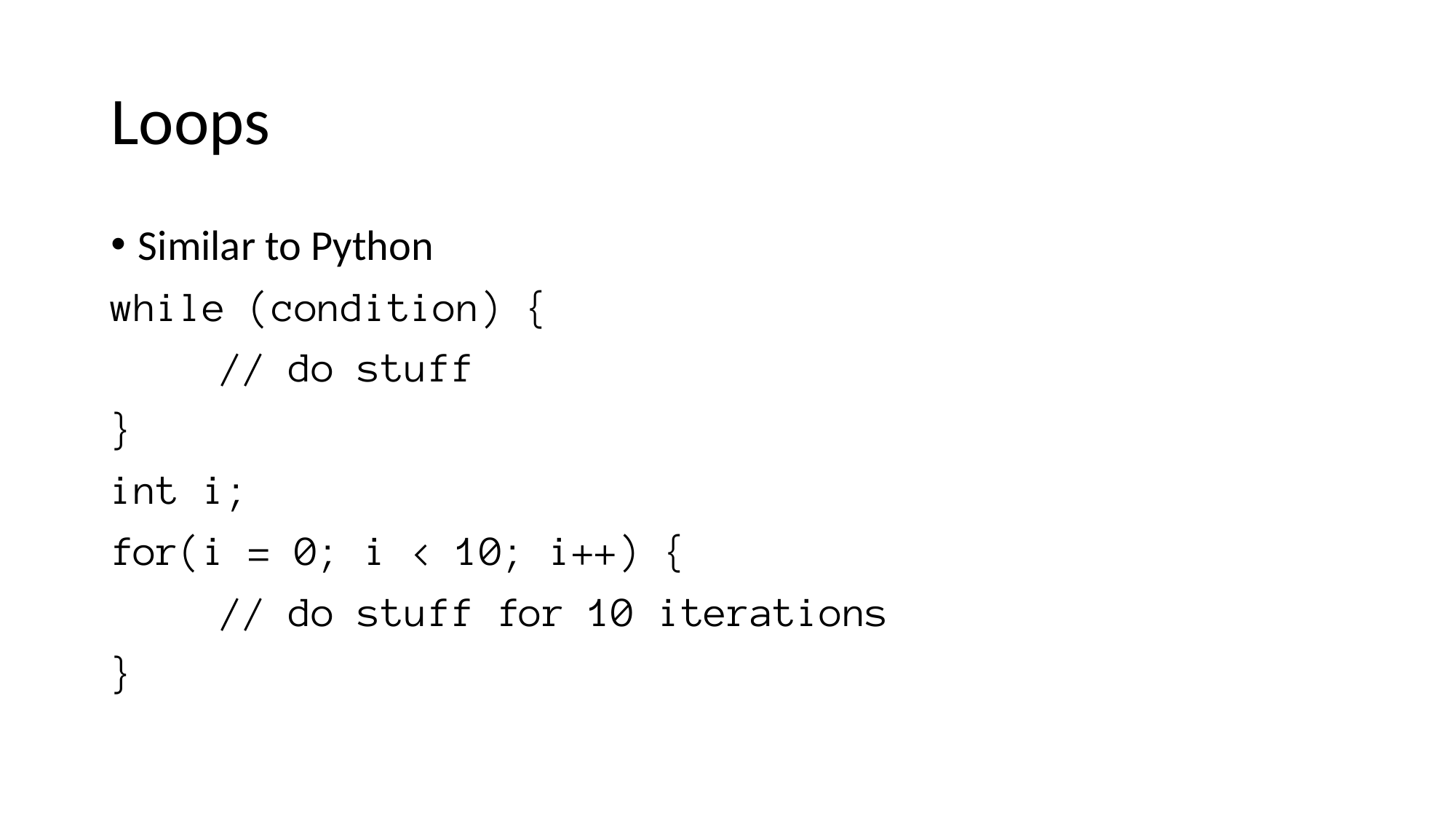

# Loops
Similar to Python
while (condition) {
	// do stuff
}
int i;
for(i = 0; i < 10; i++) {
	// do stuff for 10 iterations
}